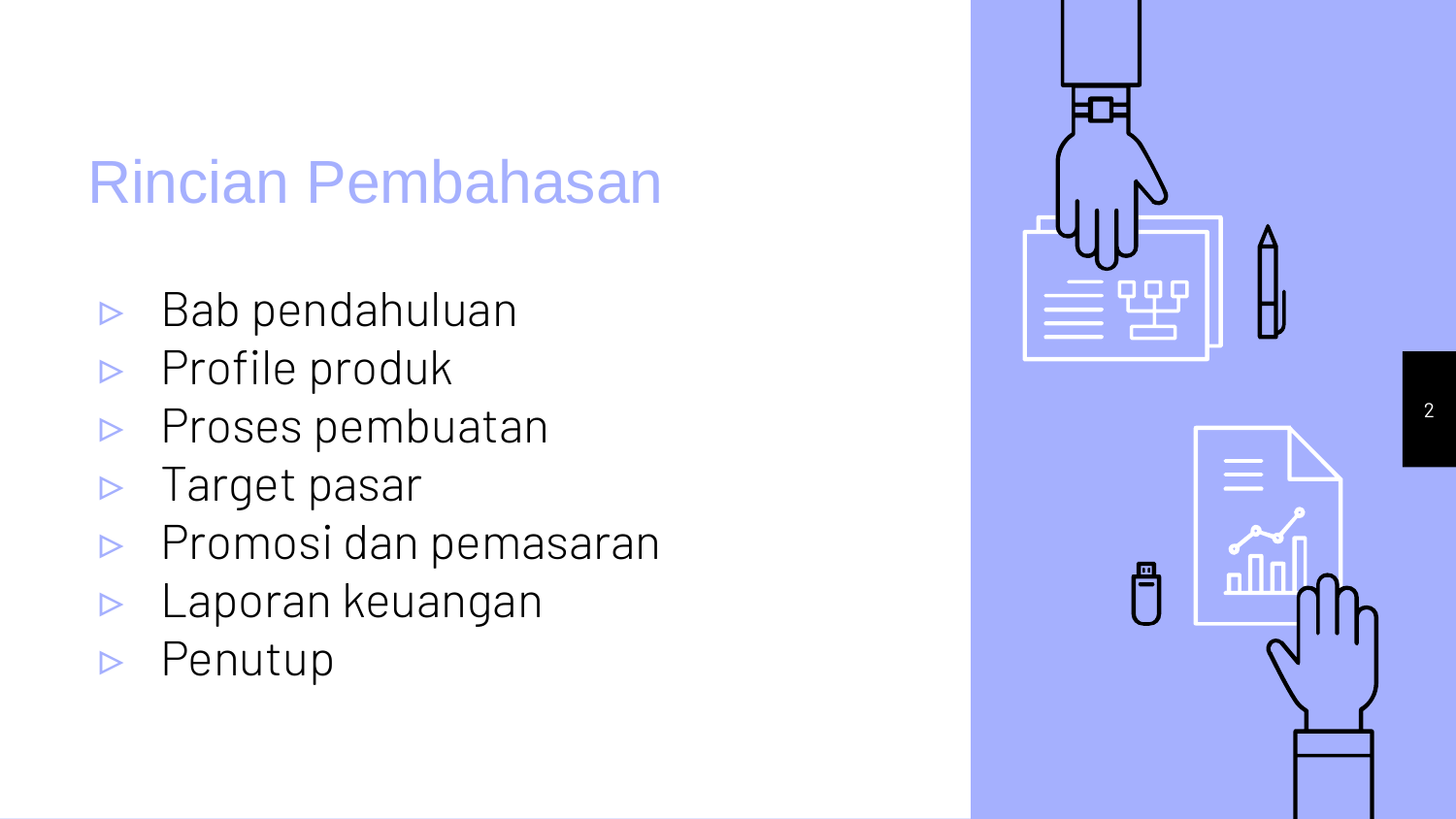

# Rincian Pembahasan
Bab pendahuluan
Profile produk
Proses pembuatan
Target pasar
Promosi dan pemasaran
Laporan keuangan
Penutup
2